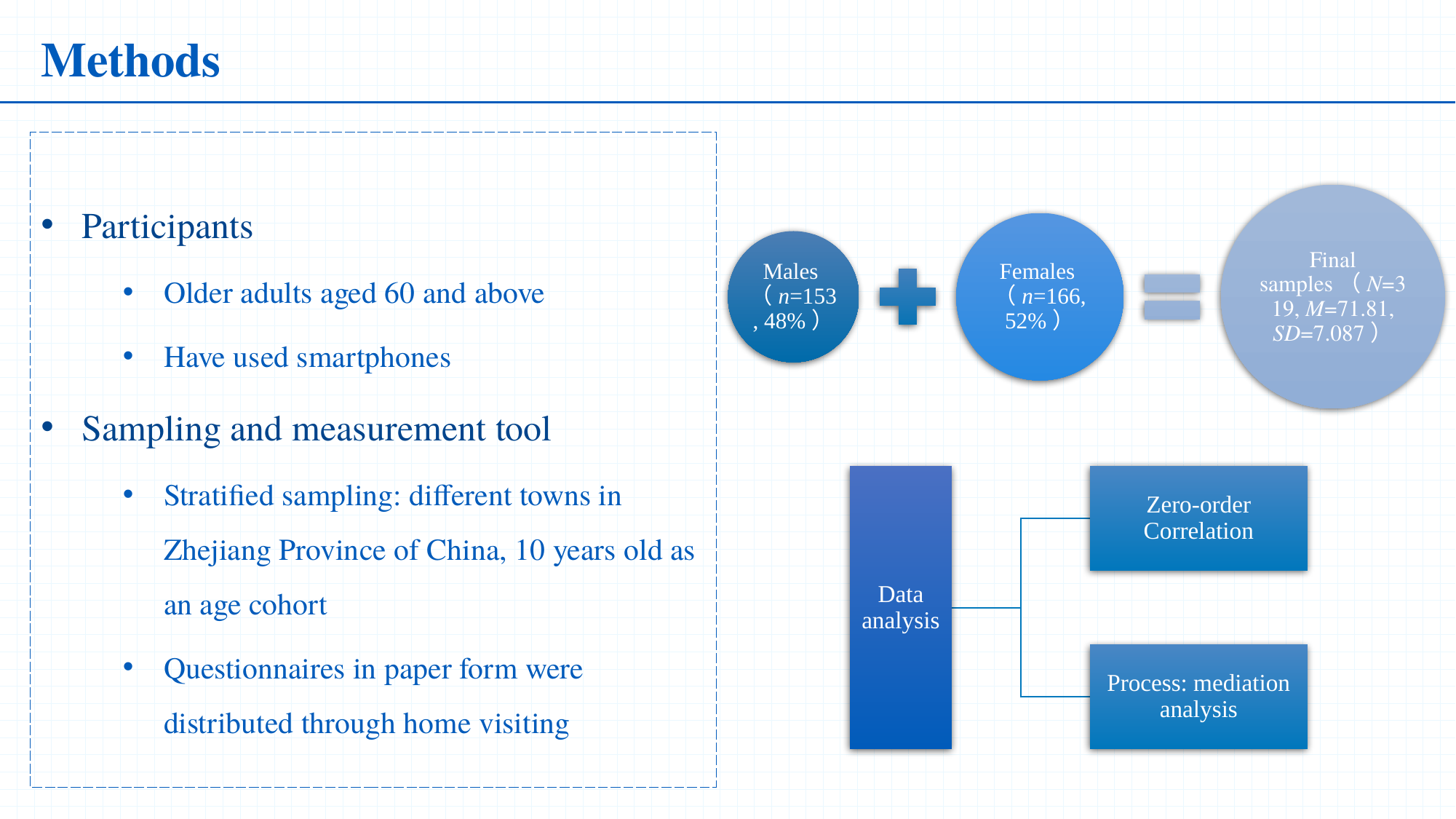

Methods
Males（n=153, 48%）

Females（n=166, 52%）

Final samples（N=319, M=71.81, SD=7.087）
Participants
Older adults aged 60 and above
Have used smartphones
Sampling and measurement tool
Stratified sampling: different towns in Zhejiang Province of China, 10 years old as an age cohort
Questionnaires in paper form were distributed through home visiting

Data analysis
Zero-order Correlation
Process: mediation analysis